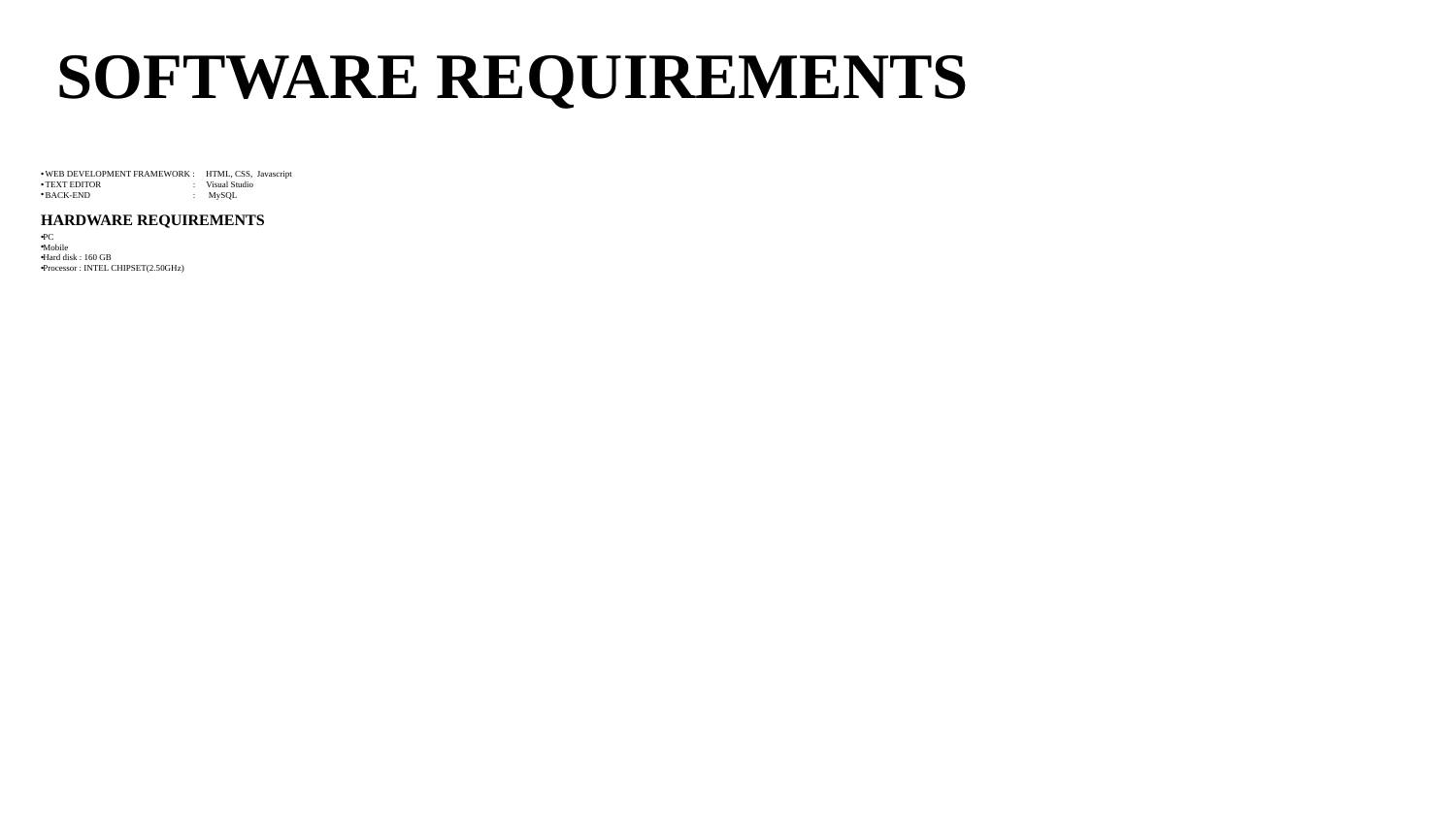

SOFTWARE REQUIREMENTS
  WEB DEVELOPMENT FRAMEWORK :     HTML, CSS,  Javascript
  TEXT EDITOR                                          :     Visual Studio
  BACK-END                                               :      MySQL

HARDWARE REQUIREMENTS

 PC
 Mobile
 Hard disk : 160 GB
 Processor : INTEL CHIPSET(2.50GHz)